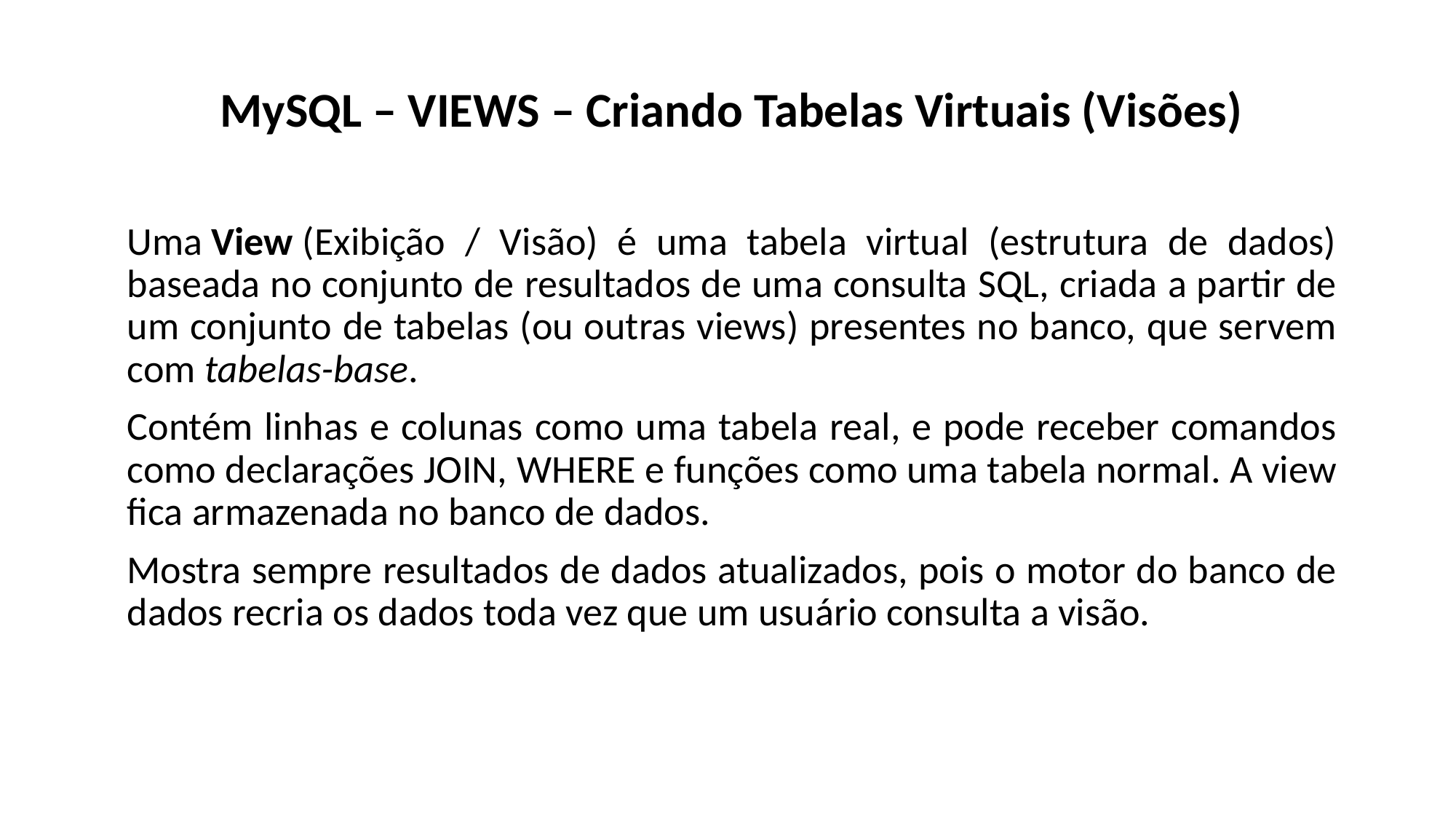

MySQL – VIEWS – Criando Tabelas Virtuais (Visões)

Uma View (Exibição / Visão) é uma tabela virtual (estrutura de dados) baseada no conjunto de resultados de uma consulta SQL, criada a partir de um conjunto de tabelas (ou outras views) presentes no banco, que servem com tabelas-base.
Contém linhas e colunas como uma tabela real, e pode receber comandos como declarações JOIN, WHERE e funções como uma tabela normal. A view fica armazenada no banco de dados.
Mostra sempre resultados de dados atualizados, pois o motor do banco de dados recria os dados toda vez que um usuário consulta a visão.